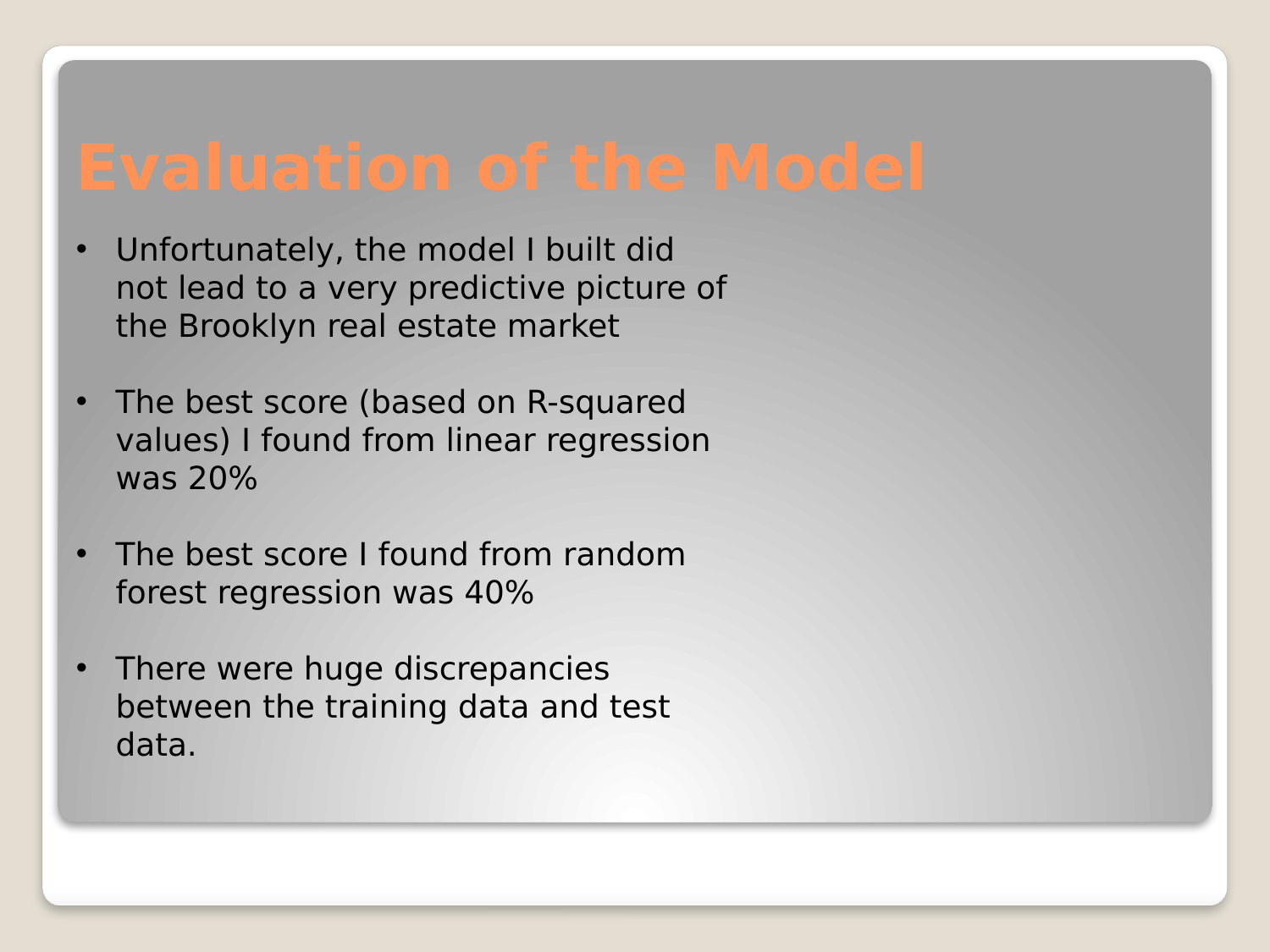

# Evaluation of the Model
Unfortunately, the model I built did not lead to a very predictive picture of the Brooklyn real estate market

The best score (based on R-squared values) I found from linear regression was 20%

The best score I found from random forest regression was 40%

There were huge discrepancies between the training data and test data.